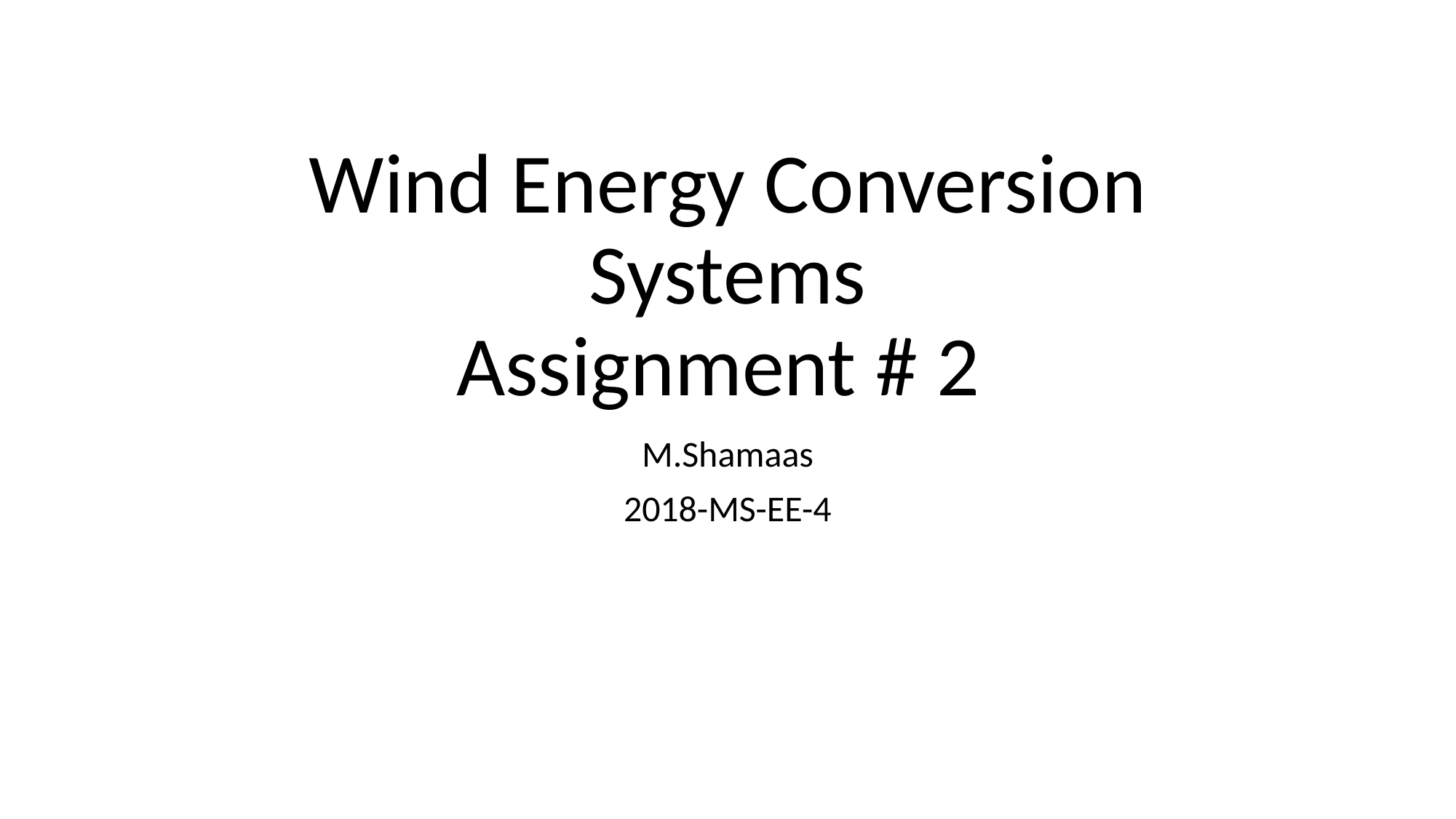

# Wind Energy Conversion Systems Assignment # 2
M.Shamaas
2018-MS-EE-4